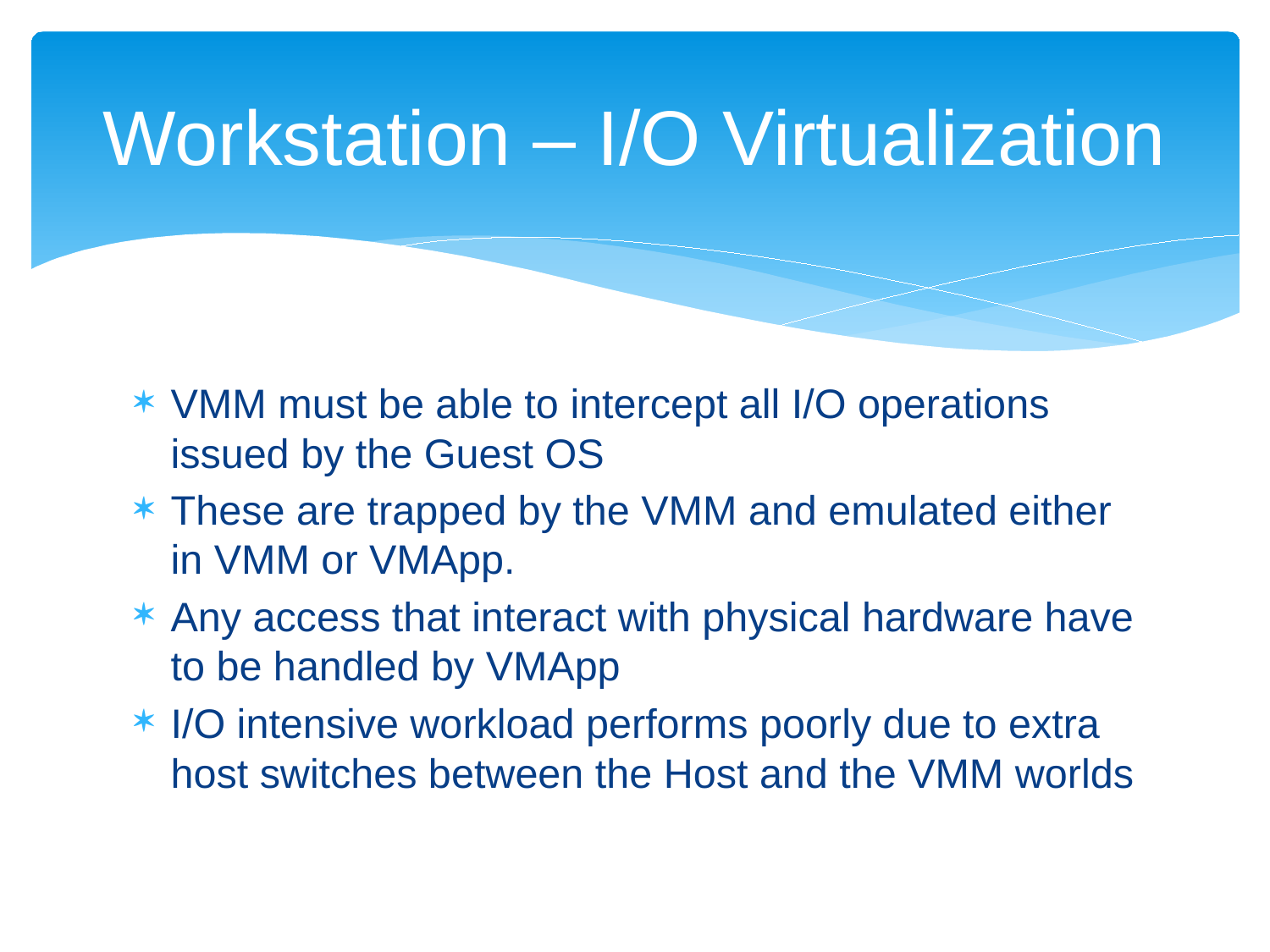

# Workstation – I/O Virtualization
VMM must be able to intercept all I/O operations issued by the Guest OS
These are trapped by the VMM and emulated either in VMM or VMApp.
Any access that interact with physical hardware have to be handled by VMApp
I/O intensive workload performs poorly due to extra host switches between the Host and the VMM worlds